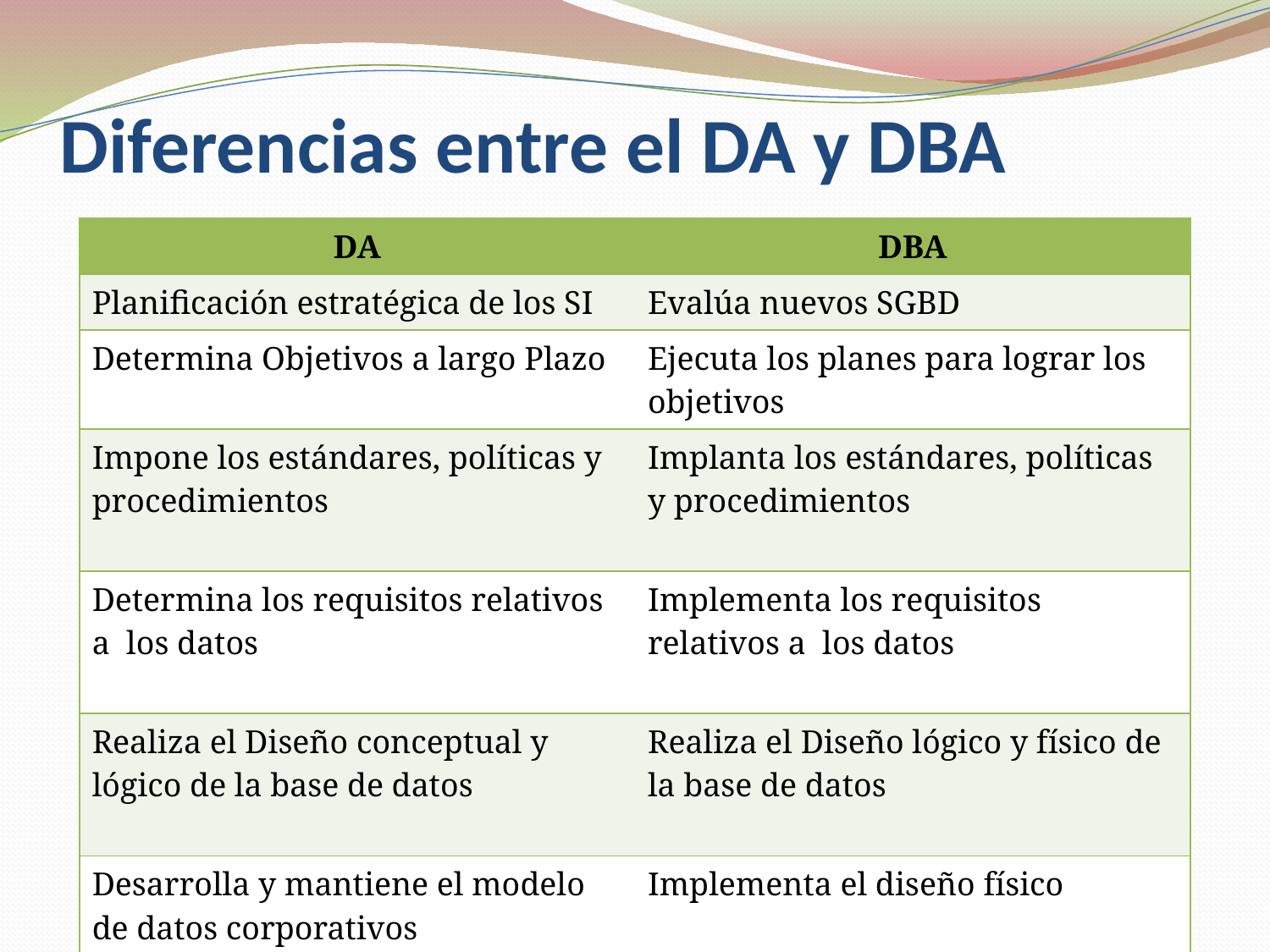

# Diferencias entre el DA y DBA
| DA | DBA |
| --- | --- |
| Planificación estratégica de los SI | Evalúa nuevos SGBD |
| Determina Objetivos a largo Plazo | Ejecuta los planes para lograr los objetivos |
| Impone los estándares, políticas y procedimientos | Implanta los estándares, políticas y procedimientos |
| Determina los requisitos relativos a los datos | Implementa los requisitos relativos a los datos |
| Realiza el Diseño conceptual y lógico de la base de datos | Realiza el Diseño lógico y físico de la base de datos |
| Desarrolla y mantiene el modelo de datos corporativos | Implementa el diseño físico |